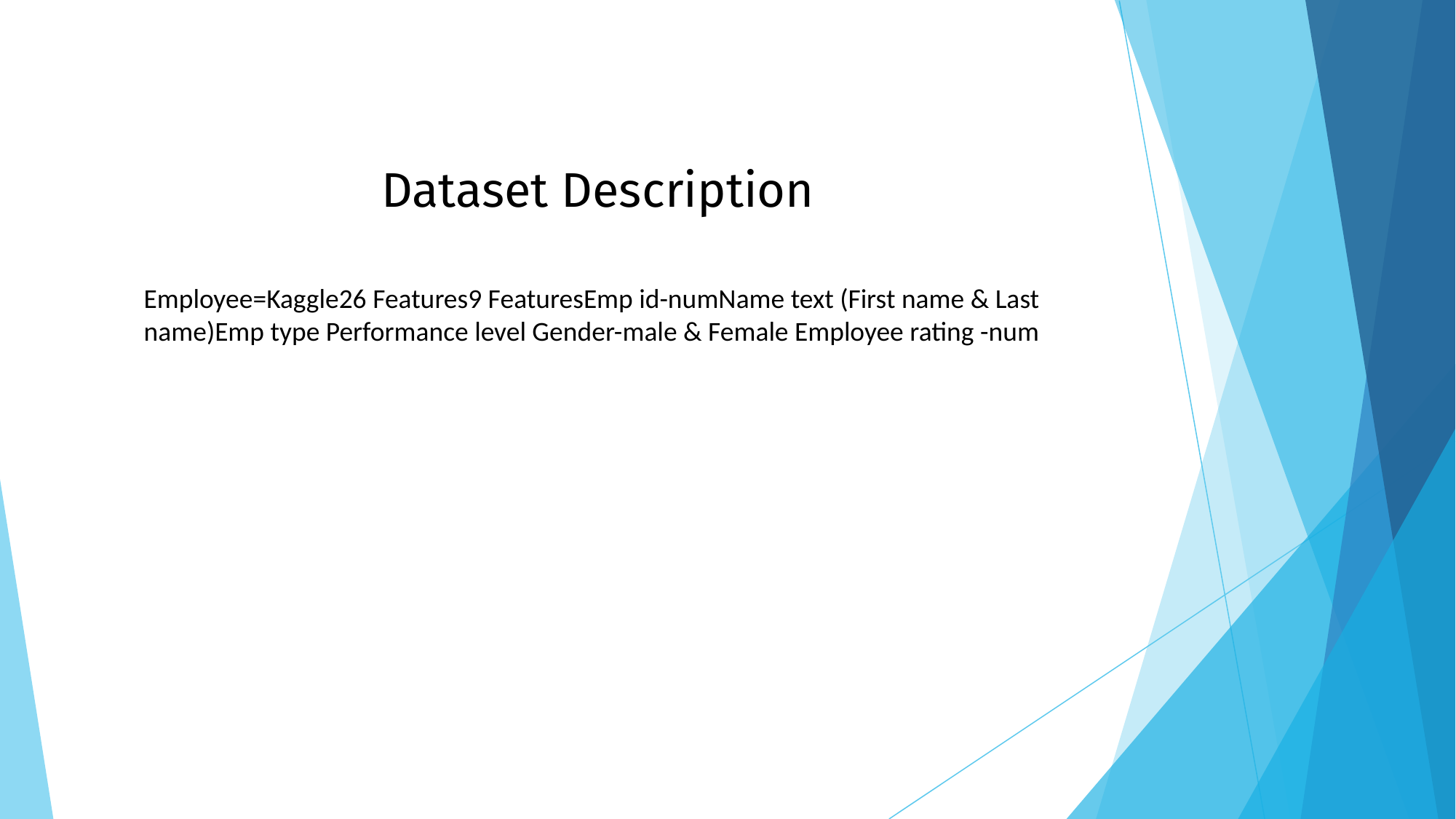

# Dataset Description
Employee=Kaggle26 Features9 FeaturesEmp id-numName text (First name & Last name)Emp type Performance level Gender-male & Female Employee rating -num